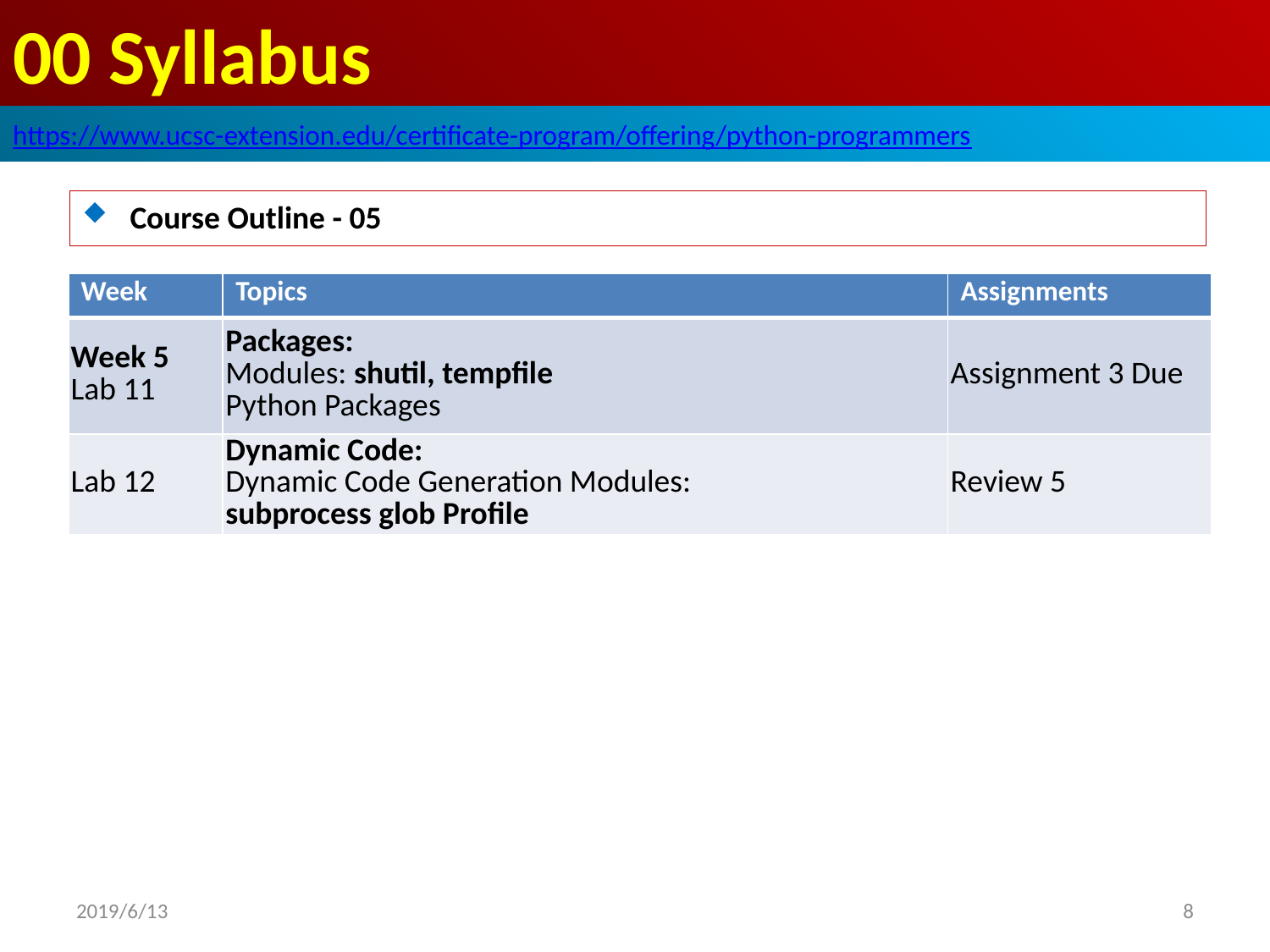

# 00 Syllabus
https://www.ucsc-extension.edu/certificate-program/offering/python-programmers
Course Outline - 05
| Week | Topics | Assignments |
| --- | --- | --- |
| Week 5 Lab 11 | Packages: Modules: shutil, tempfile Python Packages | Assignment 3 Due |
| Lab 12 | Dynamic Code: Dynamic Code Generation Modules: subprocess glob Profile | Review 5 |
2019/6/13
8